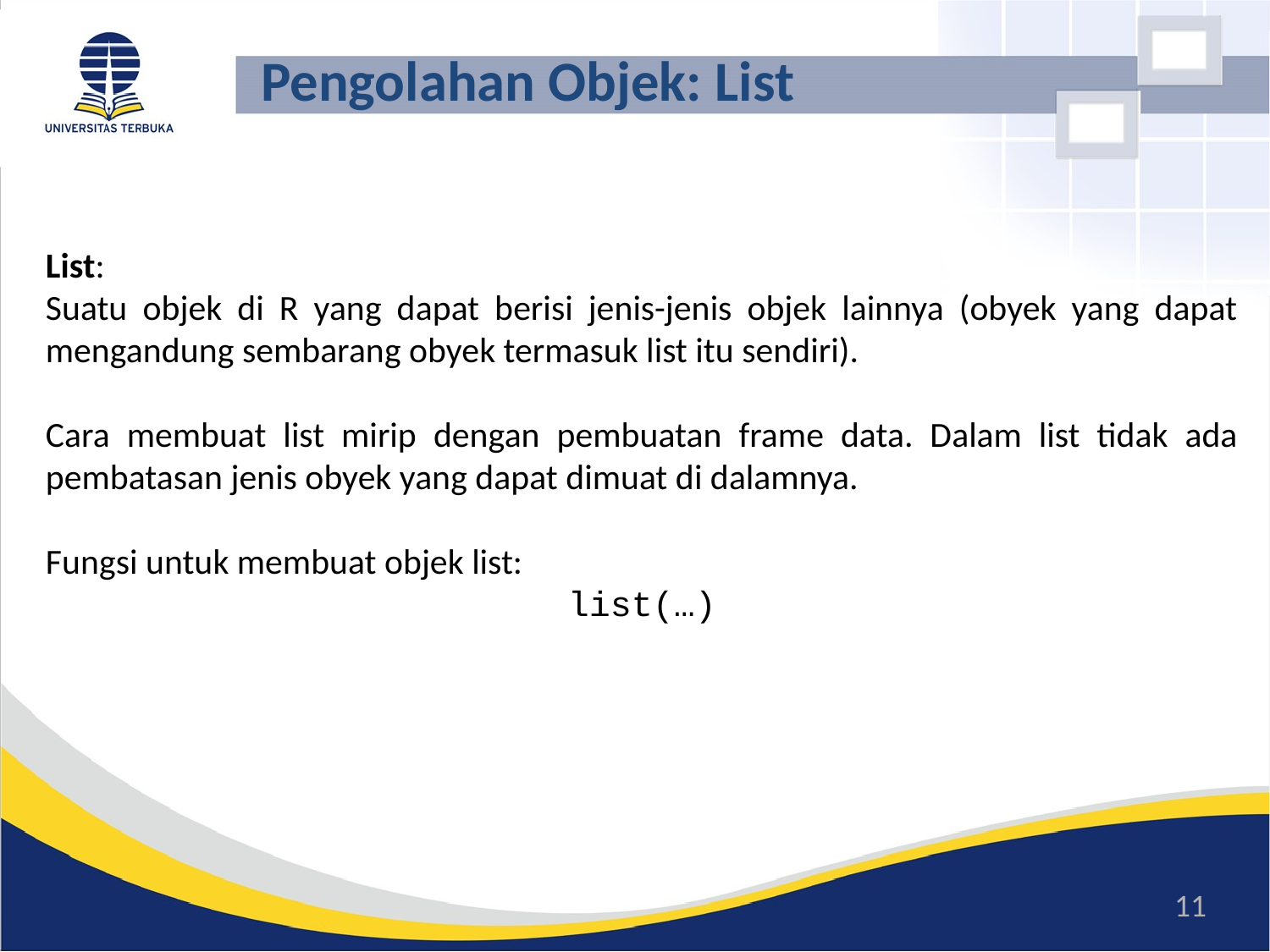

# Pengolahan Objek: List
List:
Suatu objek di R yang dapat berisi jenis-jenis objek lainnya (obyek yang dapat mengandung sembarang obyek termasuk list itu sendiri).

Cara membuat list mirip dengan pembuatan frame data. Dalam list tidak ada pembatasan jenis obyek yang dapat dimuat di dalamnya.

Fungsi untuk membuat objek list:
list(…)
11